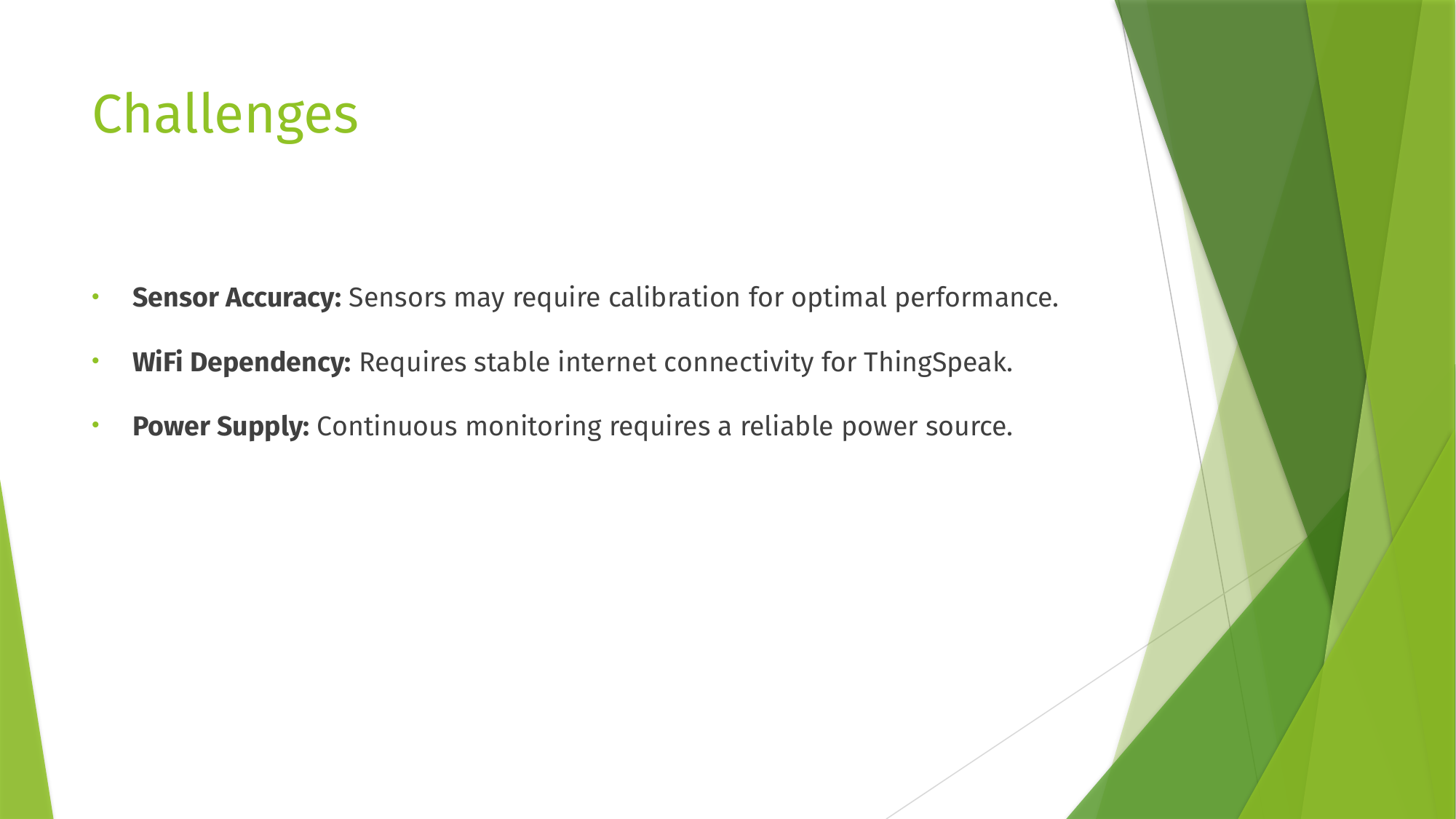

# Challenges
Sensor Accuracy: Sensors may require calibration for optimal performance.
WiFi Dependency: Requires stable internet connectivity for ThingSpeak.
Power Supply: Continuous monitoring requires a reliable power source.